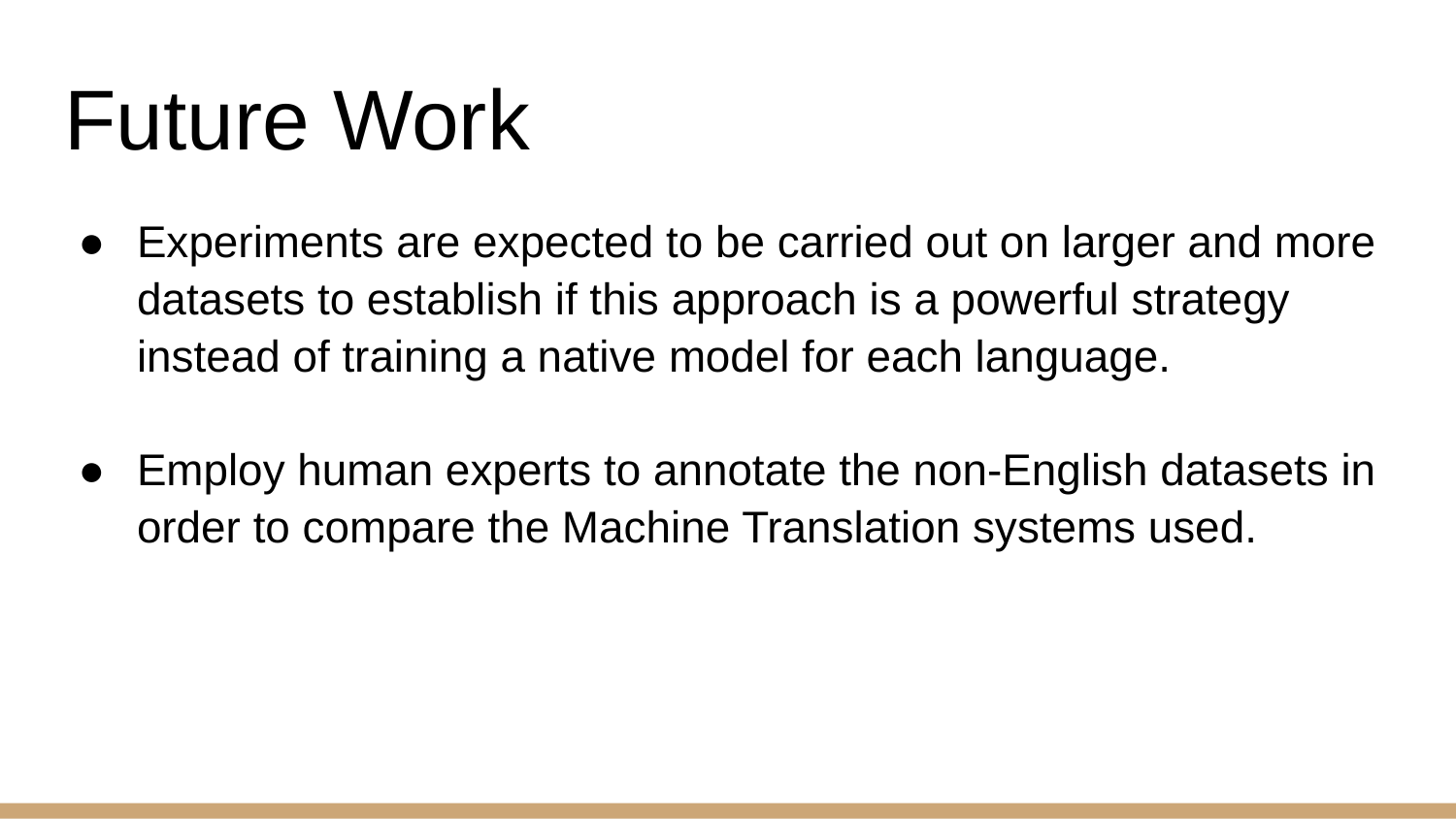

# Future Work
Experiments are expected to be carried out on larger and more datasets to establish if this approach is a powerful strategy instead of training a native model for each language.

Employ human experts to annotate the non-English datasets in order to compare the Machine Translation systems used.